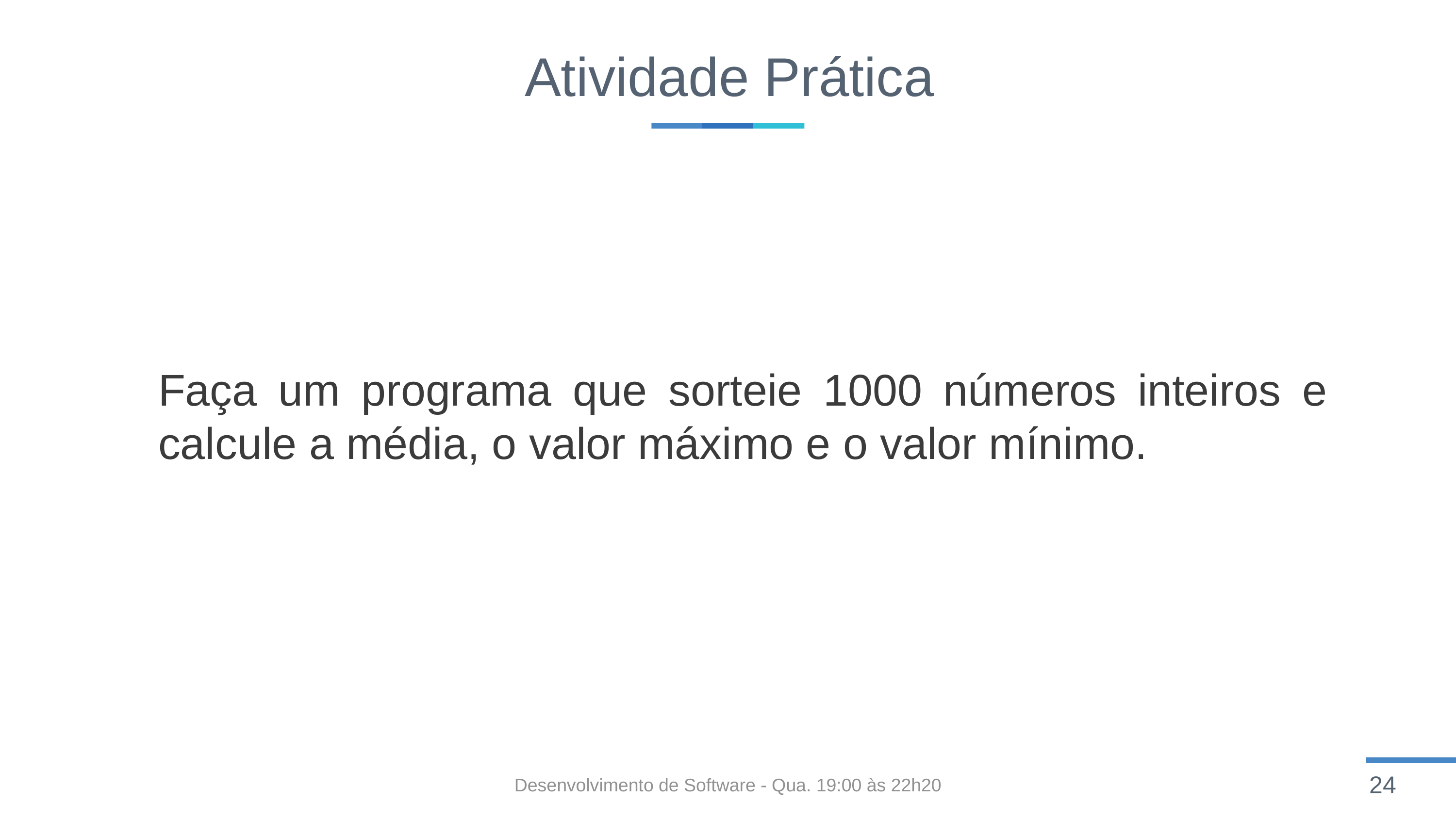

# Atividade Prática
Faça um programa que sorteie 1000 números inteiros e calcule a média, o valor máximo e o valor mínimo.
Desenvolvimento de Software - Qua. 19:00 às 22h20​
24